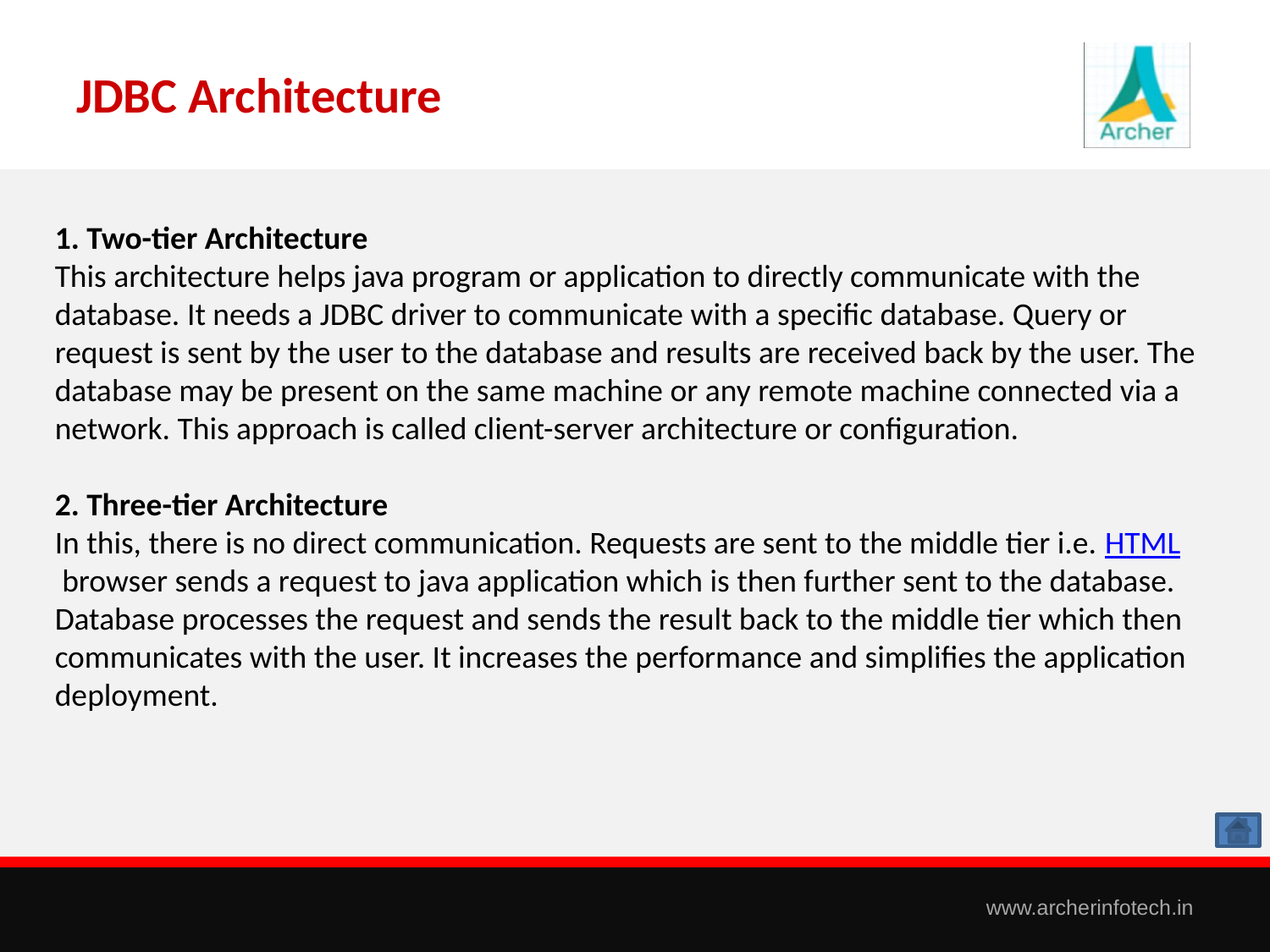

# JDBC Architecture
1. Two-tier Architecture
This architecture helps java program or application to directly communicate with the database. It needs a JDBC driver to communicate with a specific database. Query or request is sent by the user to the database and results are received back by the user. The database may be present on the same machine or any remote machine connected via a network. This approach is called client-server architecture or configuration.

2. Three-tier Architecture
In this, there is no direct communication. Requests are sent to the middle tier i.e. HTML browser sends a request to java application which is then further sent to the database. Database processes the request and sends the result back to the middle tier which then communicates with the user. It increases the performance and simplifies the application deployment.